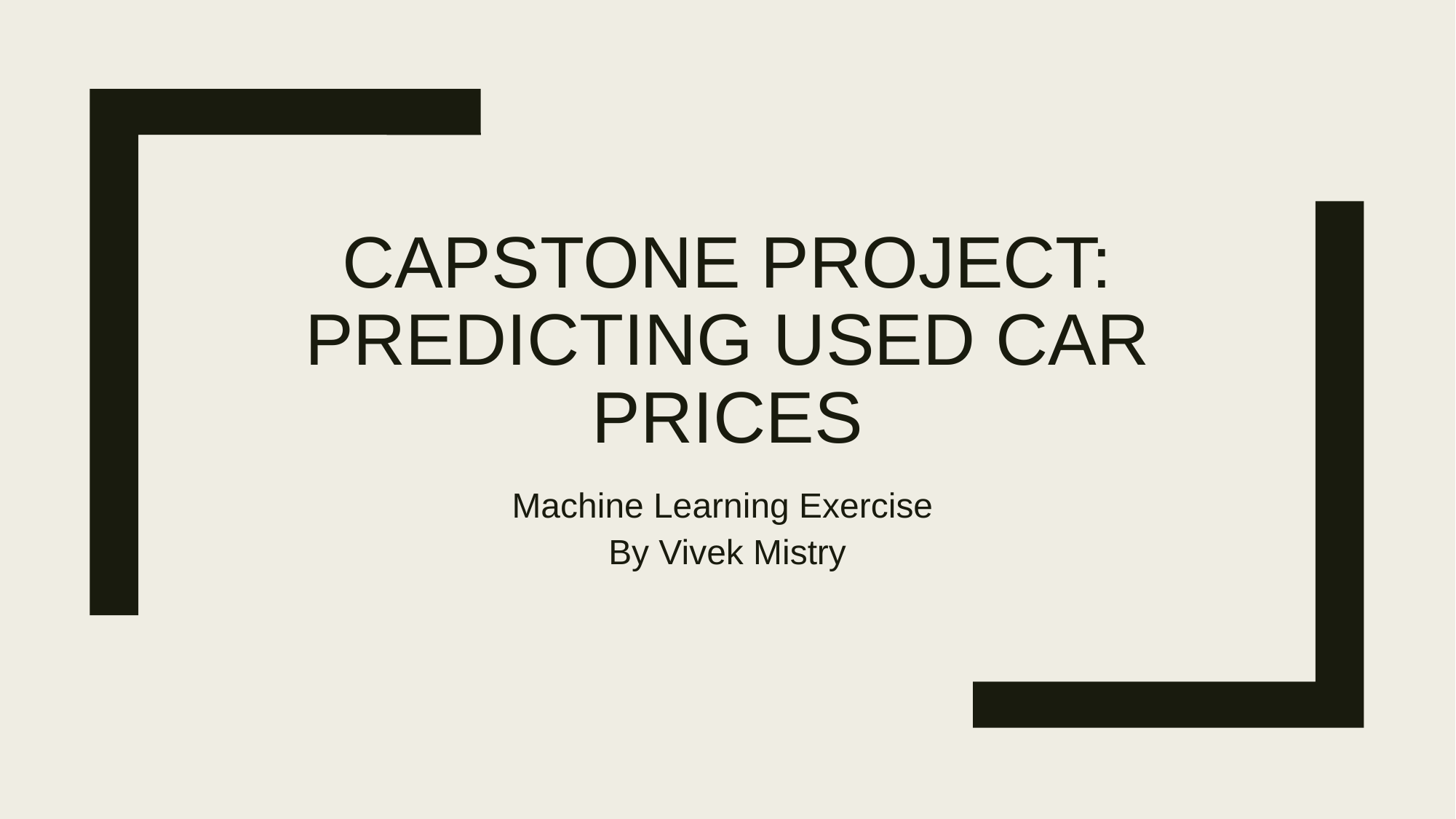

# Capstone Project: Predicting USED Car Prices
Machine Learning Exercise
By Vivek Mistry